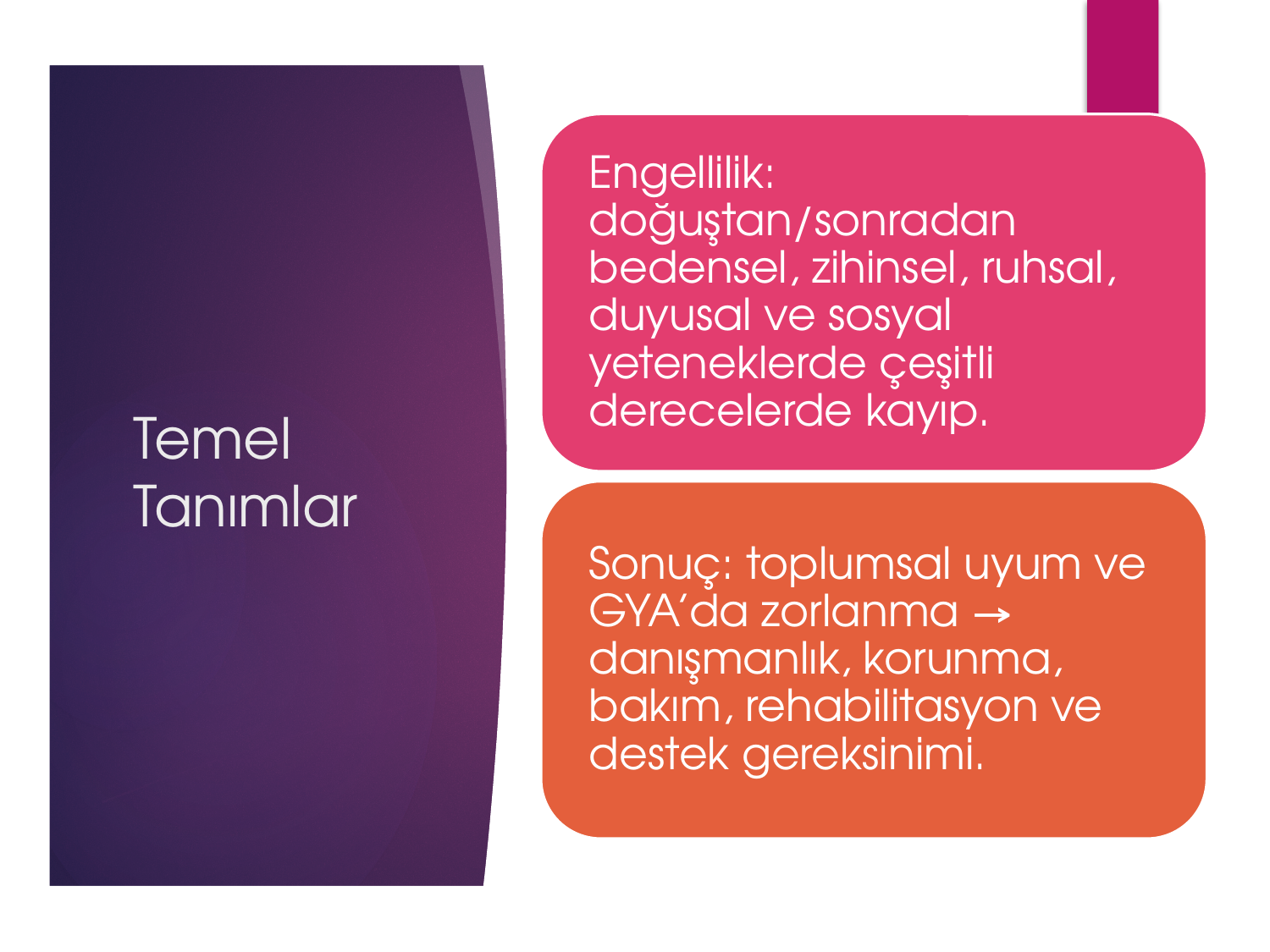

Engellilik: doğuştan/sonradan bedensel, zihinsel, ruhsal, duyusal ve sosyal yeteneklerde çeşitli derecelerde kayıp.
Sonuç: toplumsal uyum ve GYA’da zorlanma → danışmanlık, korunma, bakım, rehabilitasyon ve destek gereksinimi.
# Temel Tanımlar